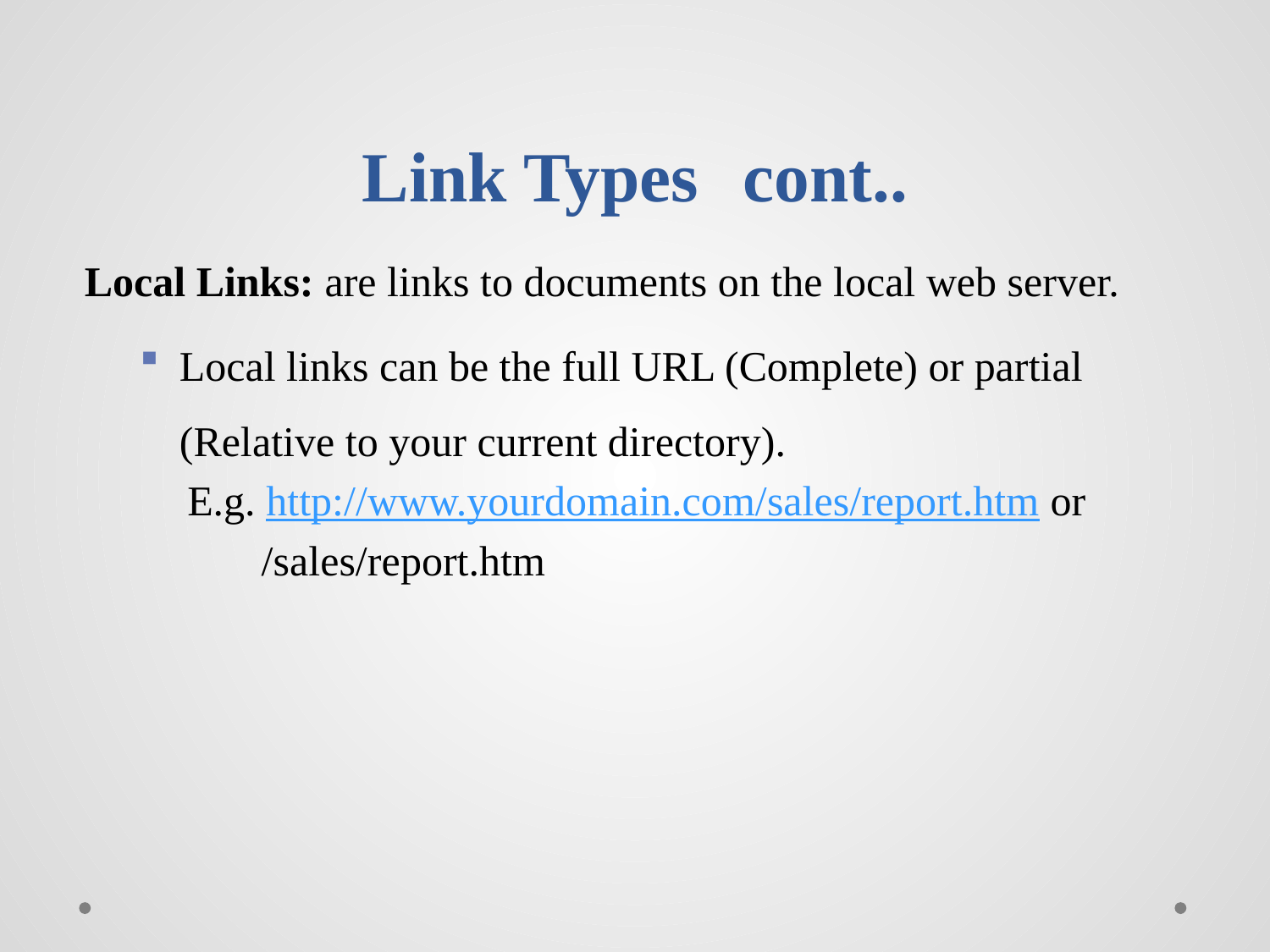

# Link Types	cont..
Local Links: are links to documents on the local web server.
Local links can be the full URL (Complete) or partial (Relative to your current directory).
E.g. http://www.yourdomain.com/sales/report.htm or
       /sales/report.htm